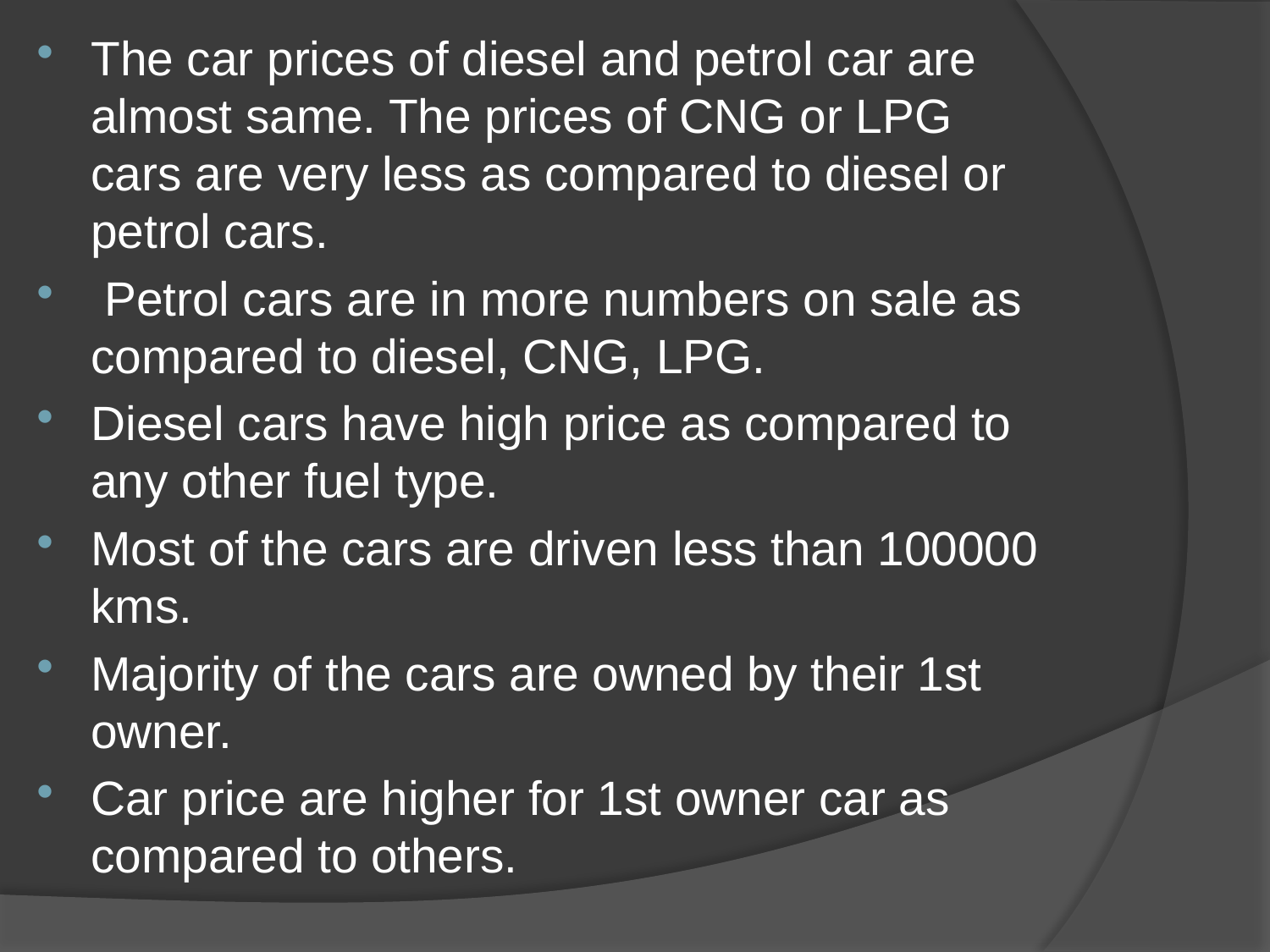

The car prices of diesel and petrol car are almost same. The prices of CNG or LPG cars are very less as compared to diesel or petrol cars.
 Petrol cars are in more numbers on sale as compared to diesel, CNG, LPG.
Diesel cars have high price as compared to any other fuel type.
Most of the cars are driven less than 100000 kms.
Majority of the cars are owned by their 1st owner.
Car price are higher for 1st owner car as compared to others.